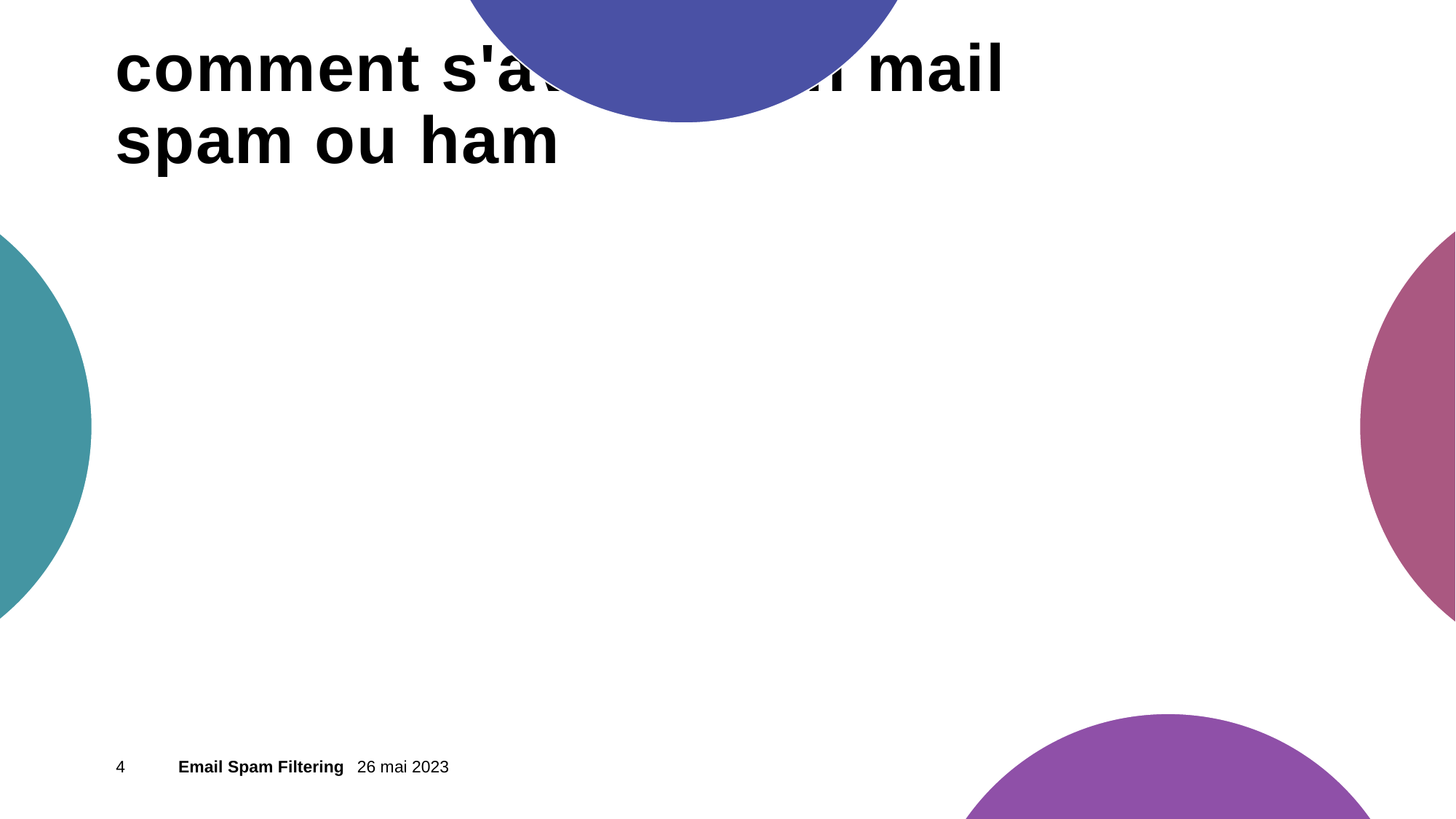

L'objet et le contenu sont sensationnels. Ils contiennent souvent des phrases comme "Urgent !", "Alertes nouvelles !" ou promettent des cadeaux, de l'argent ou des médicaments.
# comment s'avoir si un mail spam ou ham
L'expéditeur vous est inconnu. La plupart des spams proviennent d'expéditeurs inconnus ou d'adresses fabriquées.
La mise en page et les fautes d'orthographe sont douteuses. Beaucoup de spams sont mal écrits et ont une mise en page peu soignée.
Il contient des liens ou des pièces jointes suspects. Ne cliquez jamais sur des liens ou des pièces jointes provenant d'un expéditeur inconnu.
4
Email Spam Filtering
26 mai 2023